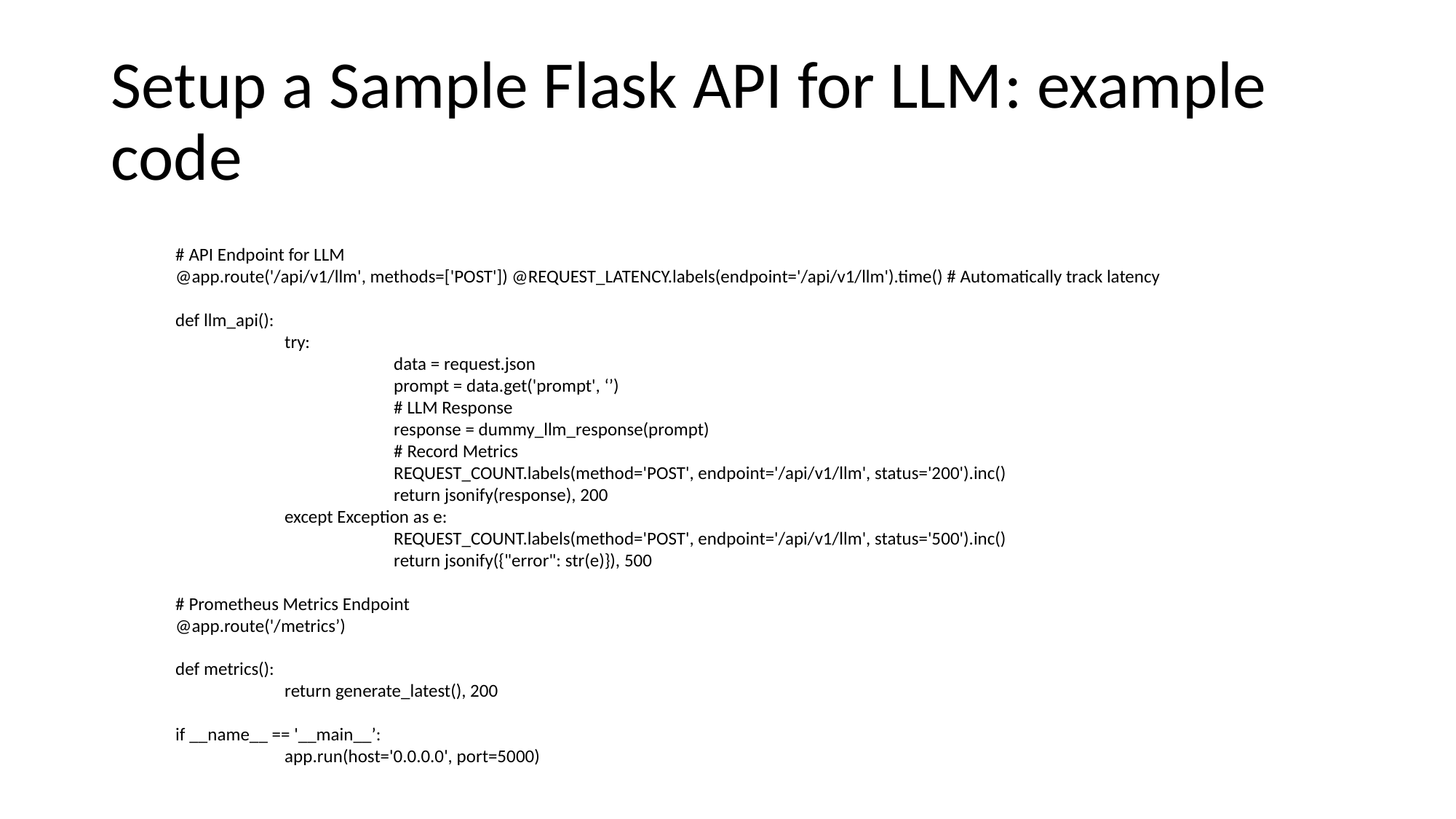

# Setup a Sample Flask API for LLM: example code
# API Endpoint for LLM
@app.route('/api/v1/llm', methods=['POST']) @REQUEST_LATENCY.labels(endpoint='/api/v1/llm').time() # Automatically track latency

def llm_api():
	try:
		data = request.json
		prompt = data.get('prompt', ‘’)
		# LLM Response
		response = dummy_llm_response(prompt)
		# Record Metrics
		REQUEST_COUNT.labels(method='POST', endpoint='/api/v1/llm', status='200').inc()
		return jsonify(response), 200
	except Exception as e:
		REQUEST_COUNT.labels(method='POST', endpoint='/api/v1/llm', status='500').inc()
		return jsonify({"error": str(e)}), 500

# Prometheus Metrics Endpoint
@app.route('/metrics’)

def metrics():
	return generate_latest(), 200

if __name__ == '__main__’:
	app.run(host='0.0.0.0', port=5000)